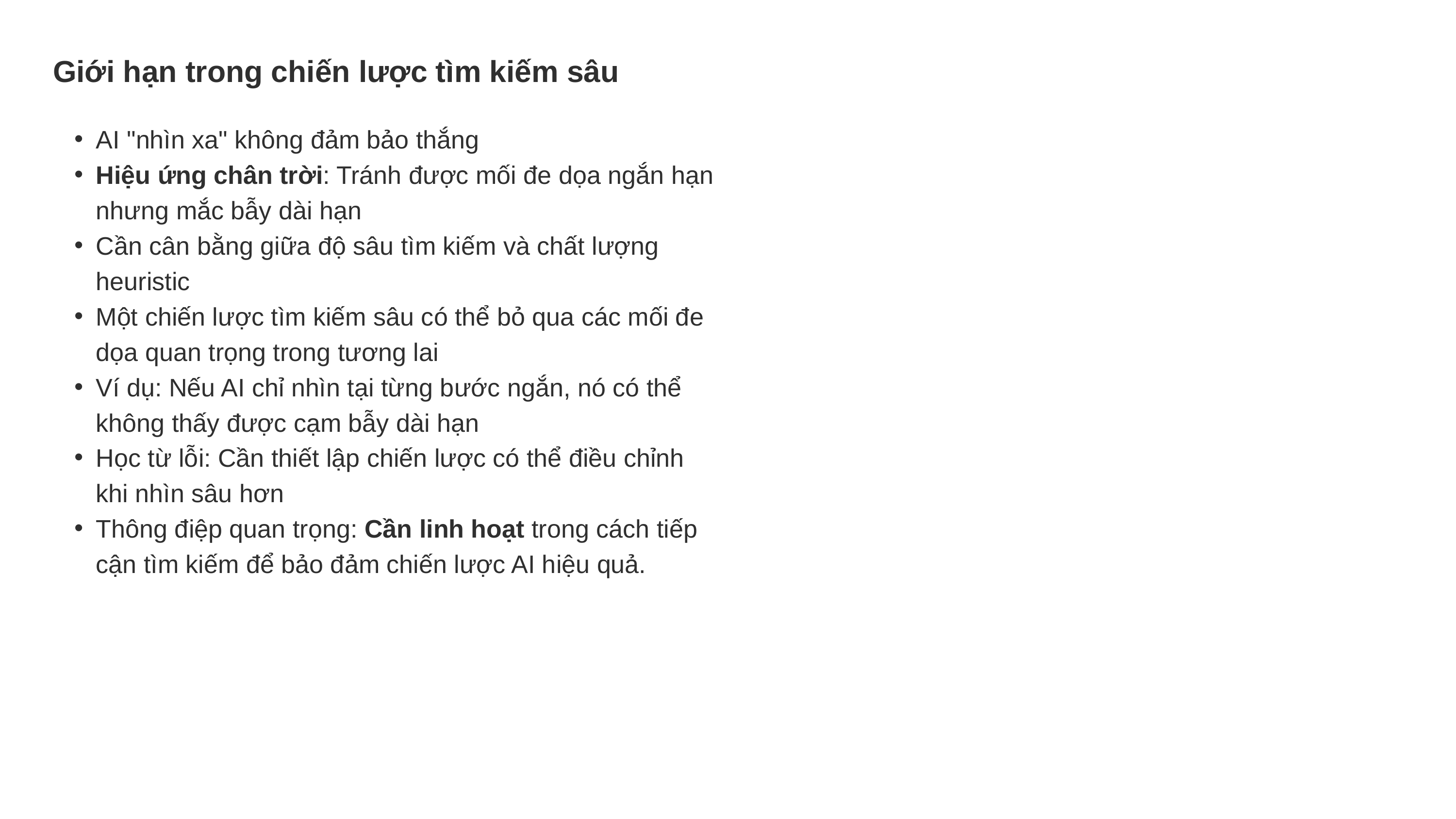

Giới hạn trong chiến lược tìm kiếm sâu
AI "nhìn xa" không đảm bảo thắng
Hiệu ứng chân trời: Tránh được mối đe dọa ngắn hạn nhưng mắc bẫy dài hạn
Cần cân bằng giữa độ sâu tìm kiếm và chất lượng heuristic
Một chiến lược tìm kiếm sâu có thể bỏ qua các mối đe dọa quan trọng trong tương lai
Ví dụ: Nếu AI chỉ nhìn tại từng bước ngắn, nó có thể không thấy được cạm bẫy dài hạn
Học từ lỗi: Cần thiết lập chiến lược có thể điều chỉnh khi nhìn sâu hơn
Thông điệp quan trọng: Cần linh hoạt trong cách tiếp cận tìm kiếm để bảo đảm chiến lược AI hiệu quả.